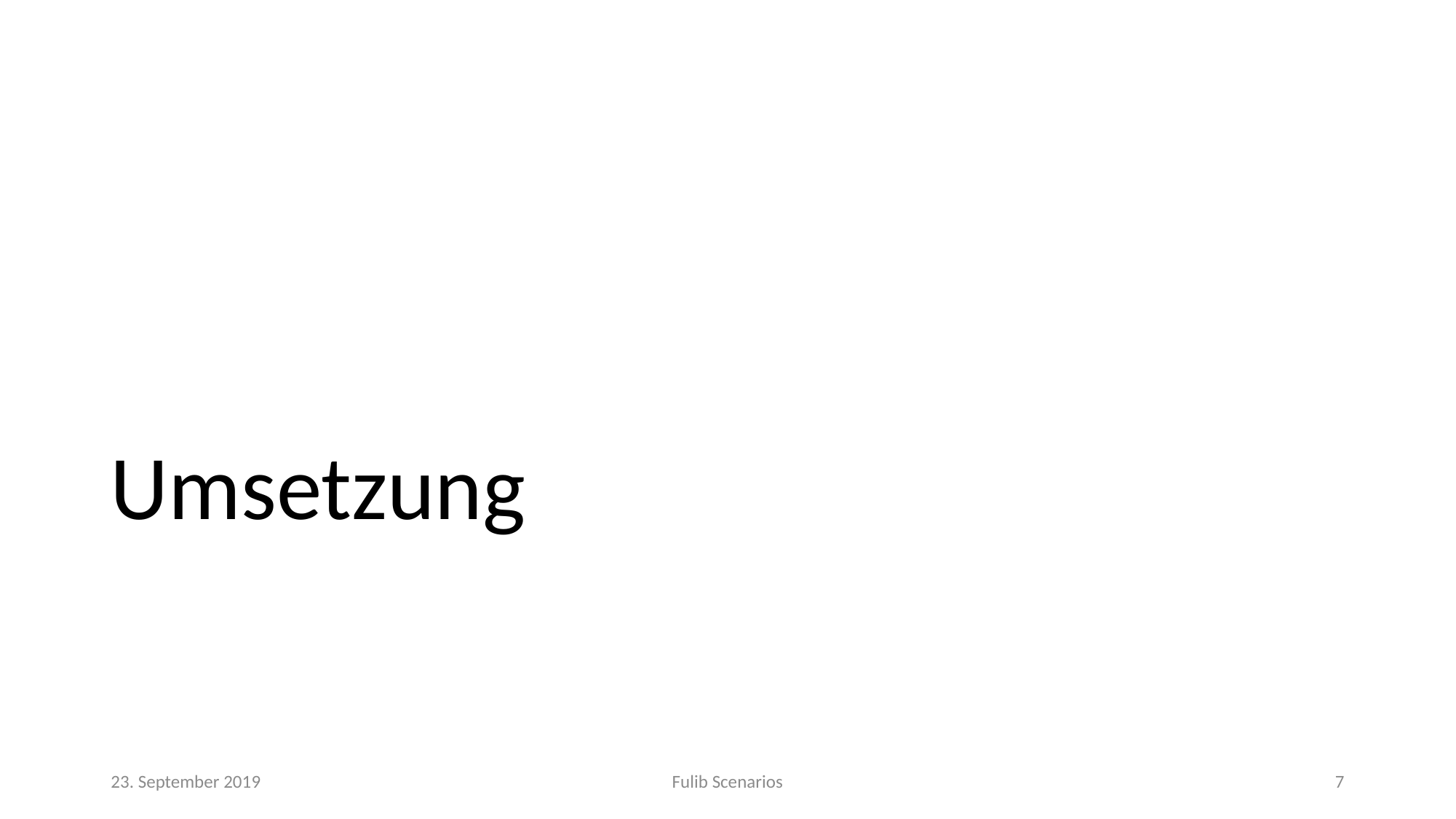

# Umsetzung

23. September 2019
Fulib Scenarios
7